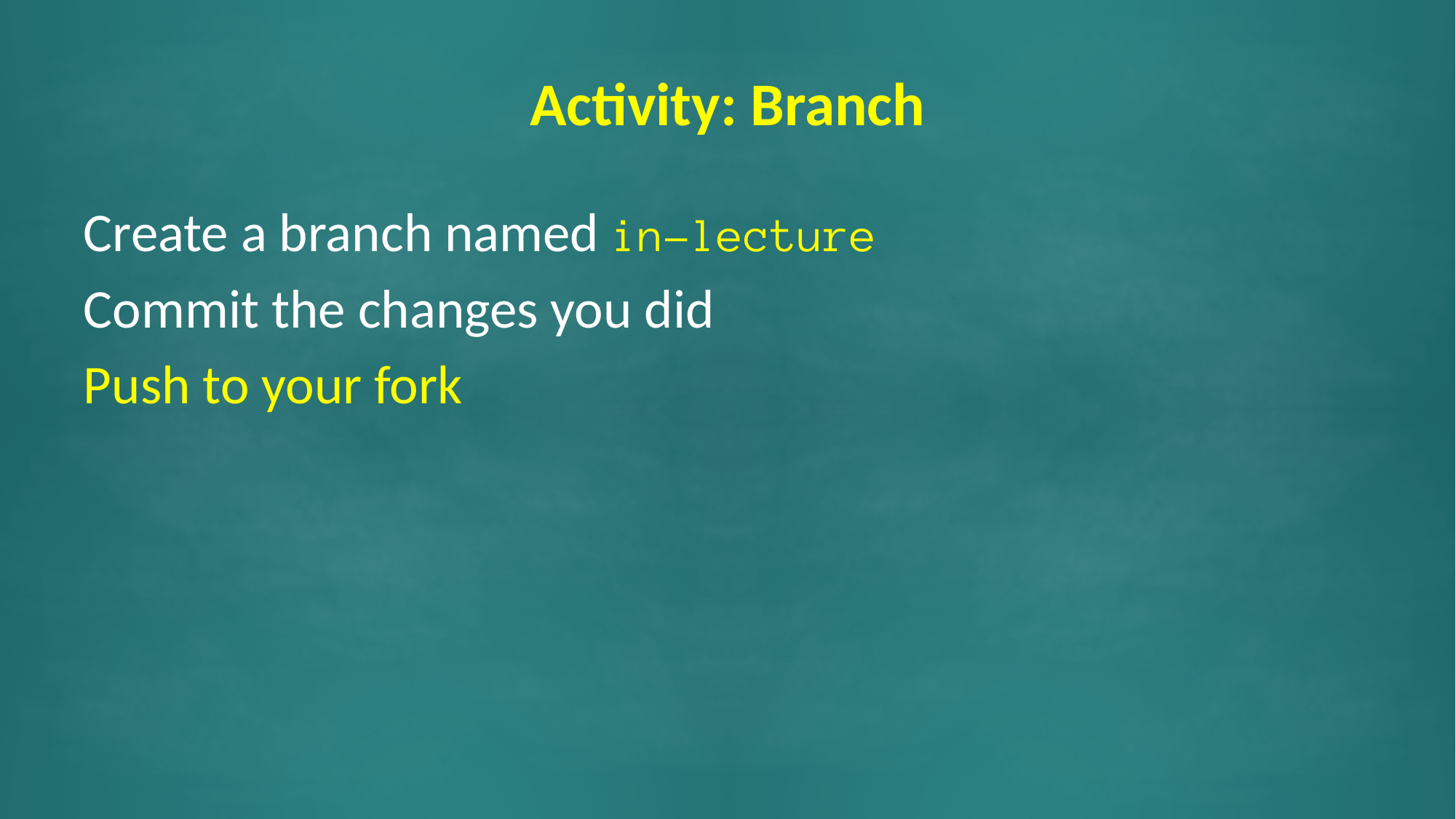

# Activity: Branch
Create a branch named in-lecture
Commit the changes you did
Push to your fork